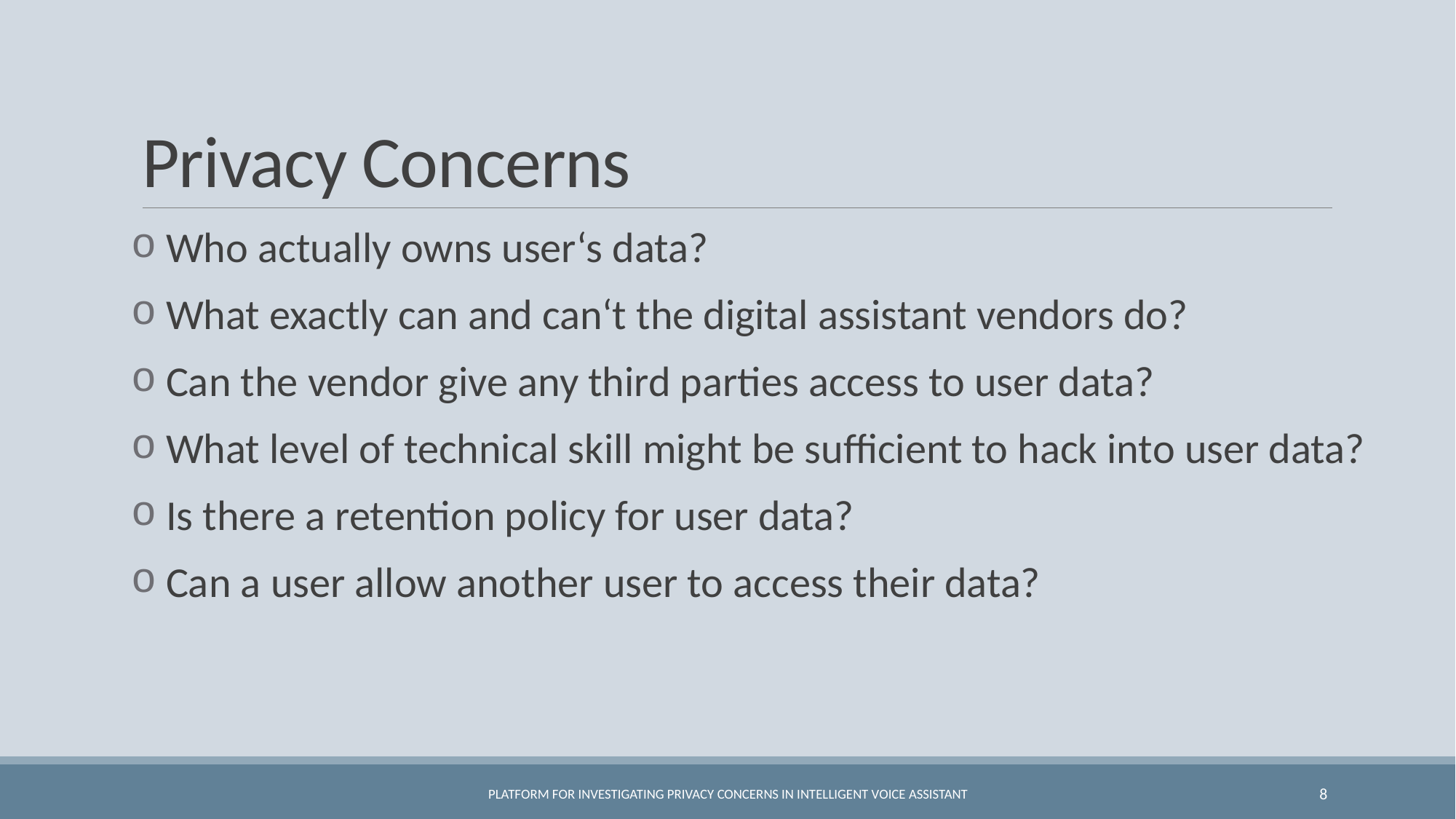

# Privacy Concerns
 Who actually owns user‘s data?
 What exactly can and can‘t the digital assistant vendors do?
 Can the vendor give any third parties access to user data?
 What level of technical skill might be sufficient to hack into user data?
 Is there a retention policy for user data?
 Can a user allow another user to access their data?
Platform For Investigating Privacy Concerns in Intelligent Voice Assistant
8